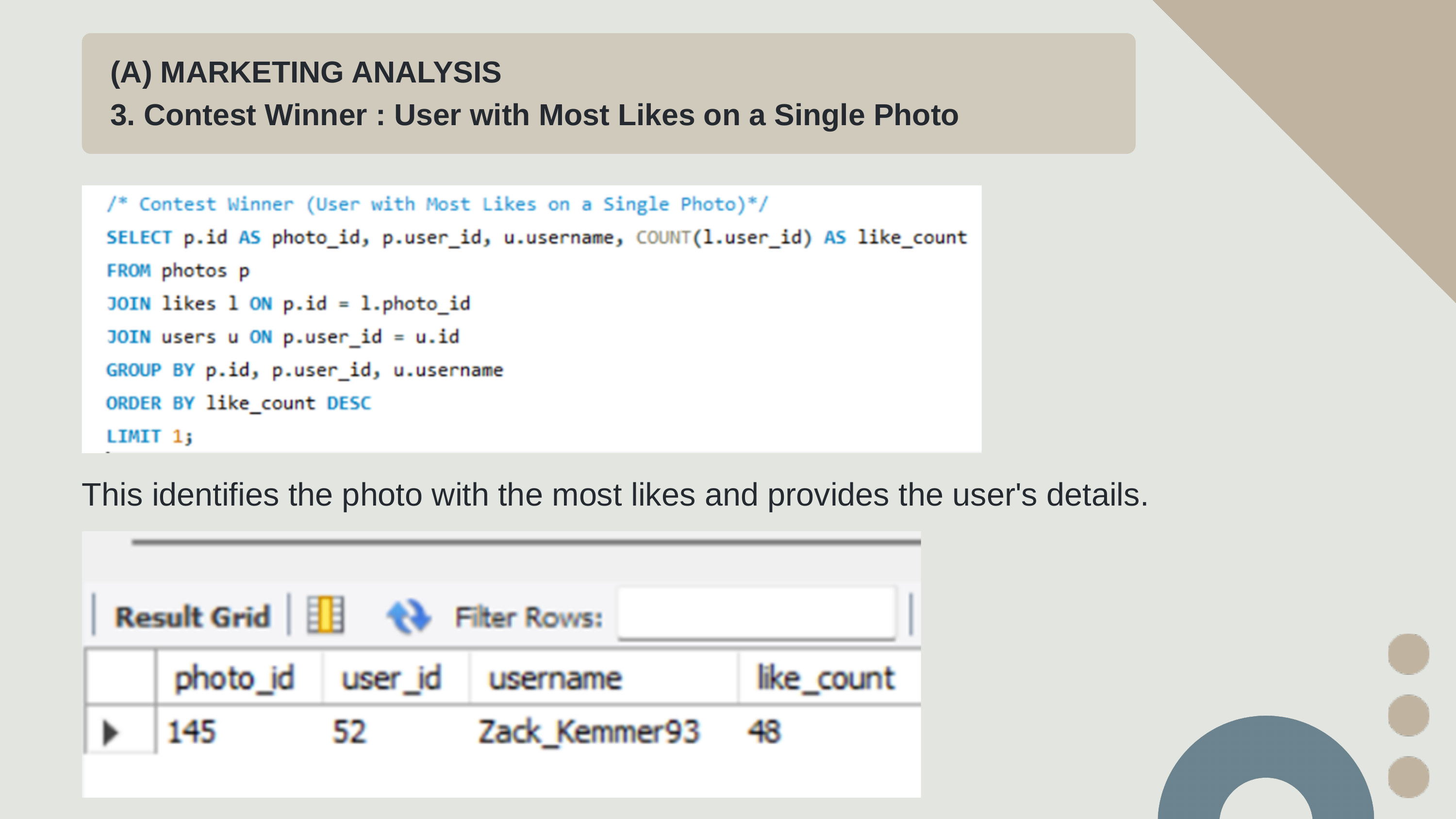

(A) MARKETING ANALYSIS
﻿3. Contest Winner : User with Most Likes on a Single Photo

This identifies the photo with the most likes and provides the user's details.